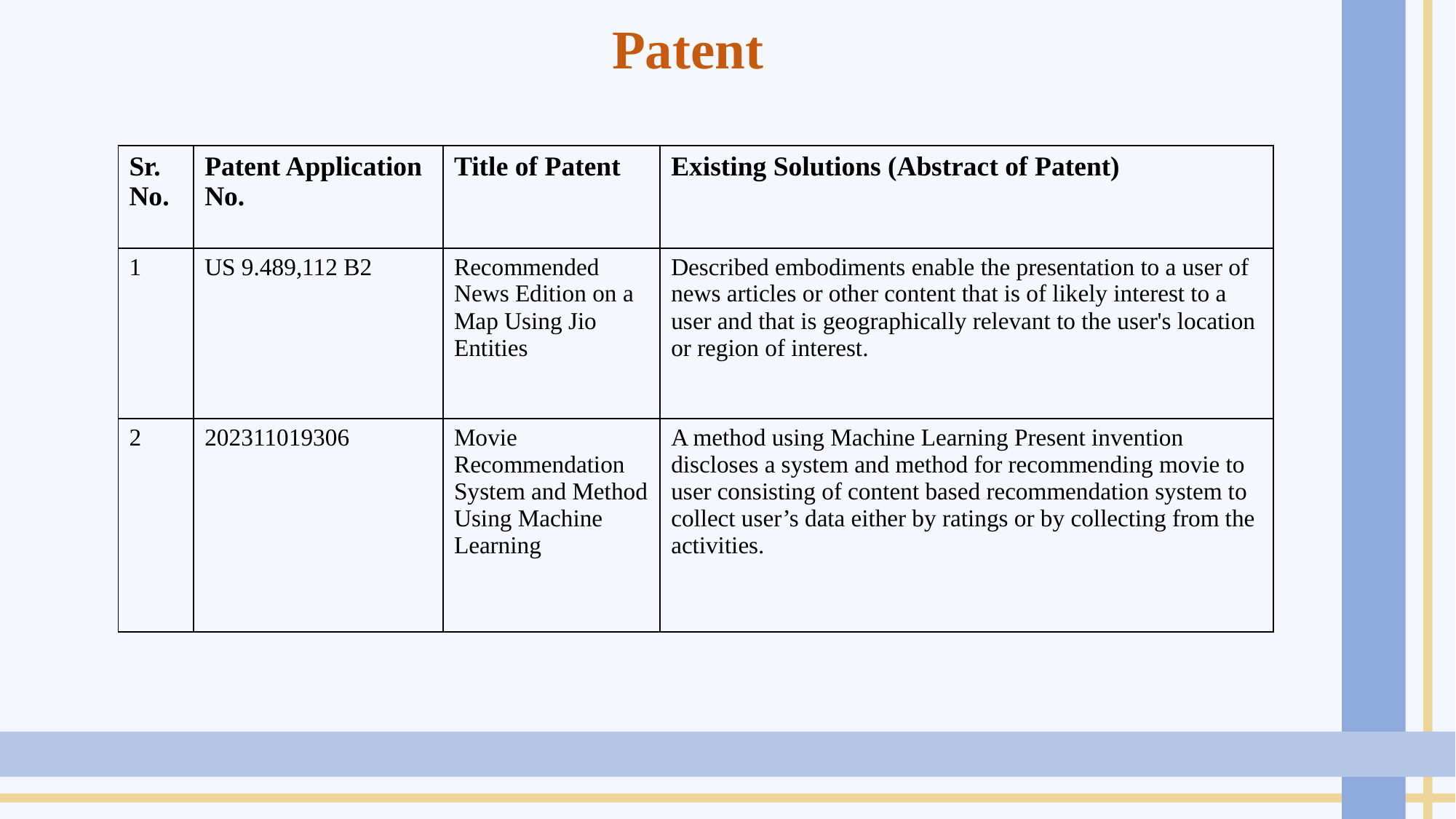

Patent
| Sr. No. | Patent Application No. | Title of Patent | Existing Solutions (Abstract of Patent) |
| --- | --- | --- | --- |
| 1 | US 9.489,112 B2 | Recommended News Edition on a Map Using Jio Entities | Described embodiments enable the presentation to a user of news articles or other content that is of likely interest to a user and that is geographically relevant to the user's location or region of interest. |
| 2 | 202311019306 | Movie Recommendation System and Method Using Machine Learning | A method using Machine Learning Present invention discloses a system and method for recommending movie to user consisting of content based recommendation system to collect user’s data either by ratings or by collecting from the activities. |